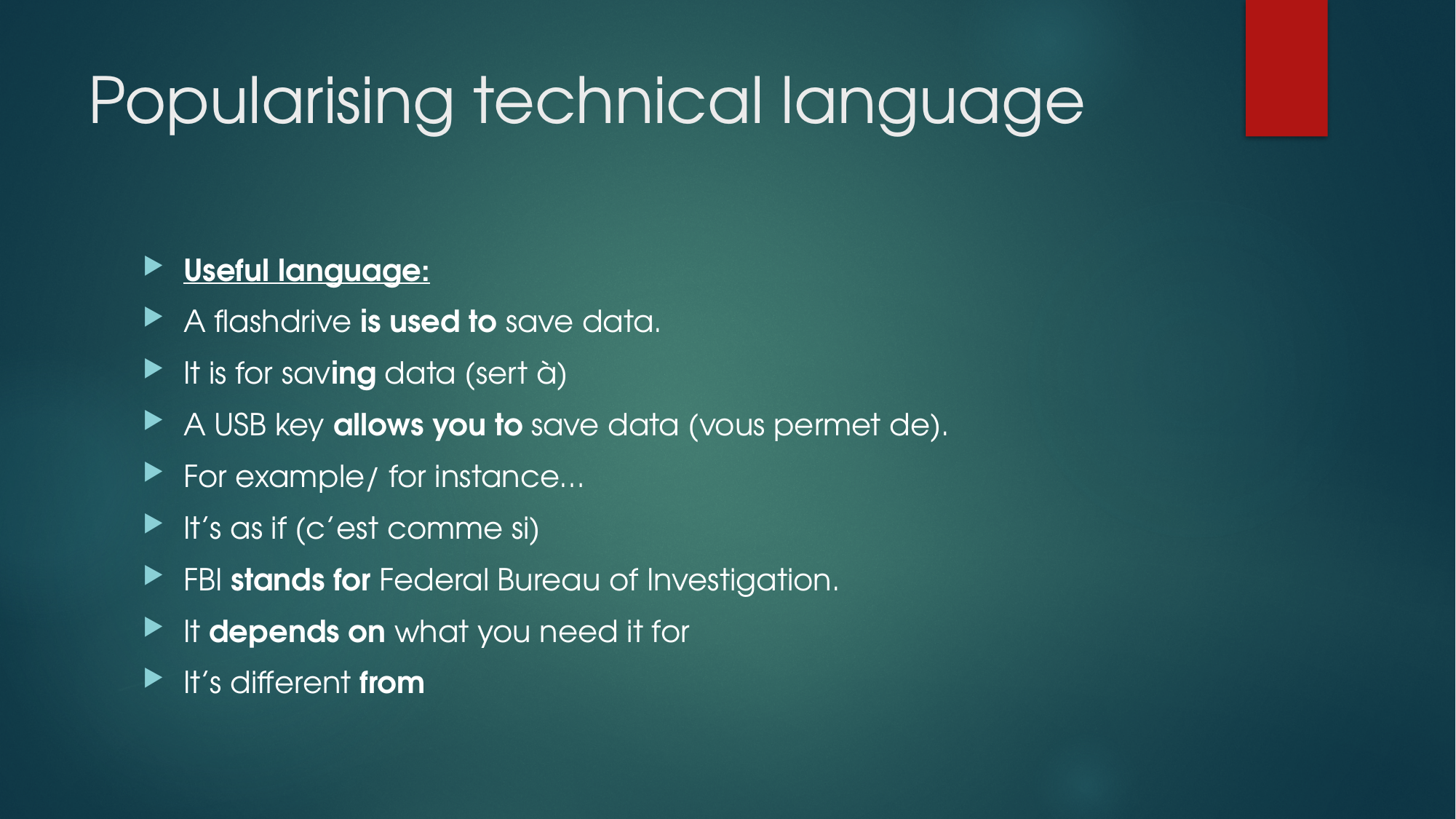

# Popularising technical language
Useful language:
A flashdrive is used to save data.
It is for saving data (sert à)
A USB key allows you to save data (vous permet de).
For example/ for instance…
It’s as if (c’est comme si)
FBI stands for Federal Bureau of Investigation.
It depends on what you need it for
It’s different from